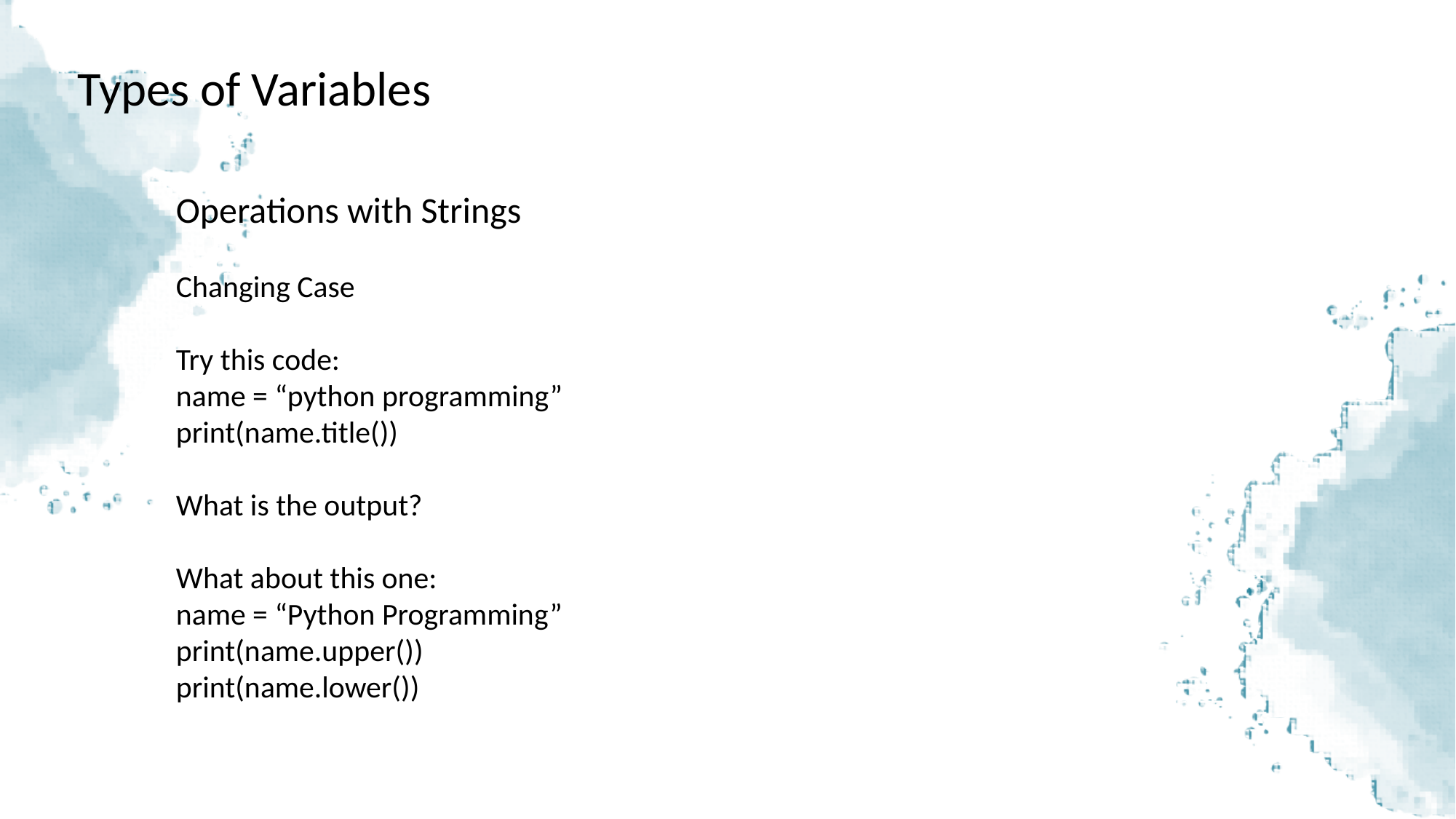

Types of Variables
Operations with Strings

Changing Case

Try this code:
name = “python programming”
print(name.title())

What is the output?

What about this one:
name = “Python Programming”
print(name.upper())
print(name.lower())